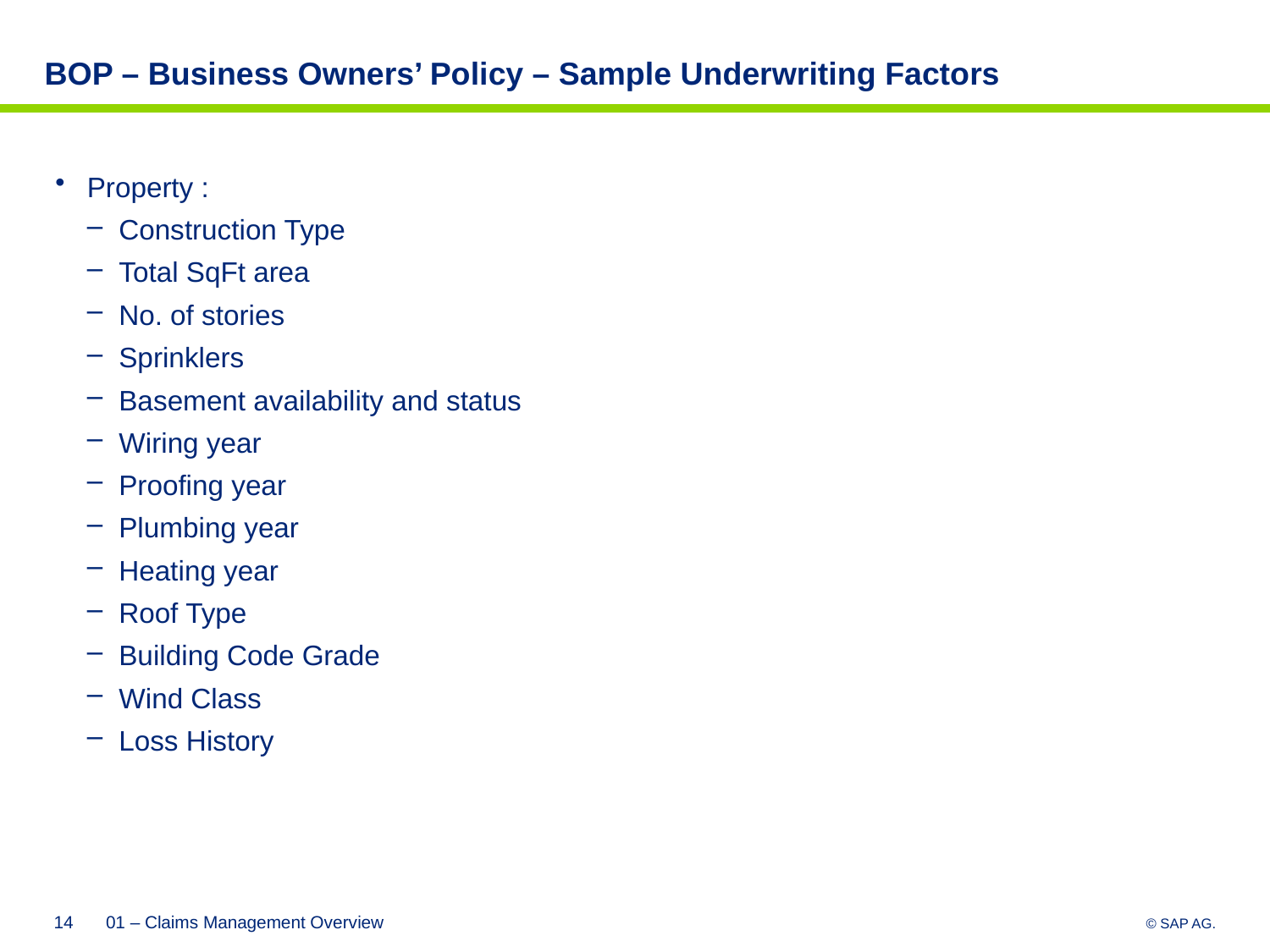

BOP – Business Owners’ Policy – Sample Underwriting Factors
Property :
Construction Type
Total SqFt area
No. of stories
Sprinklers
Basement availability and status
Wiring year
Proofing year
Plumbing year
Heating year
Roof Type
Building Code Grade
Wind Class
Loss History
14
01 – Claims Management Overview